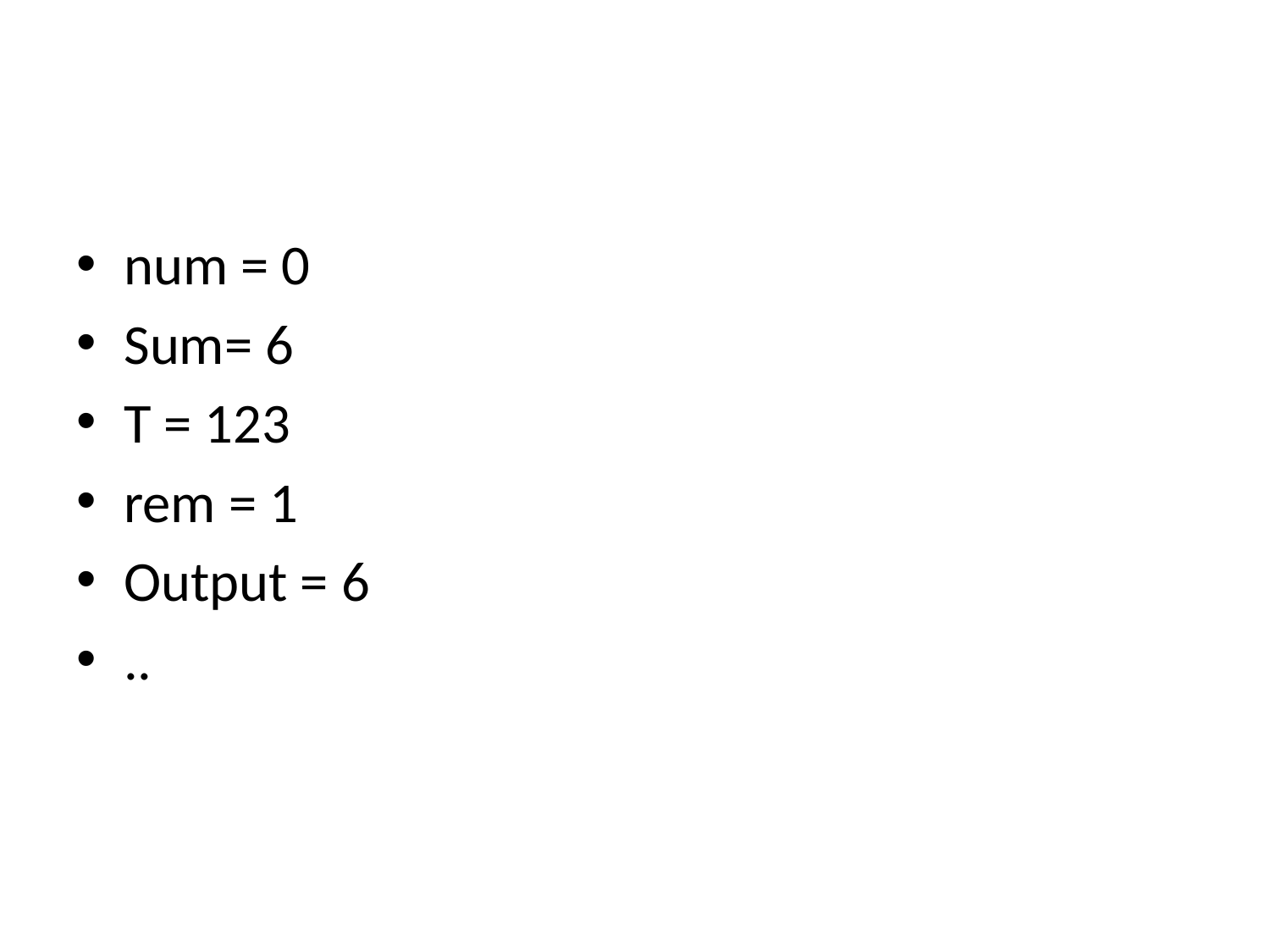

#
num = 0
Sum= 6
T = 123
rem = 1
Output = 6
..